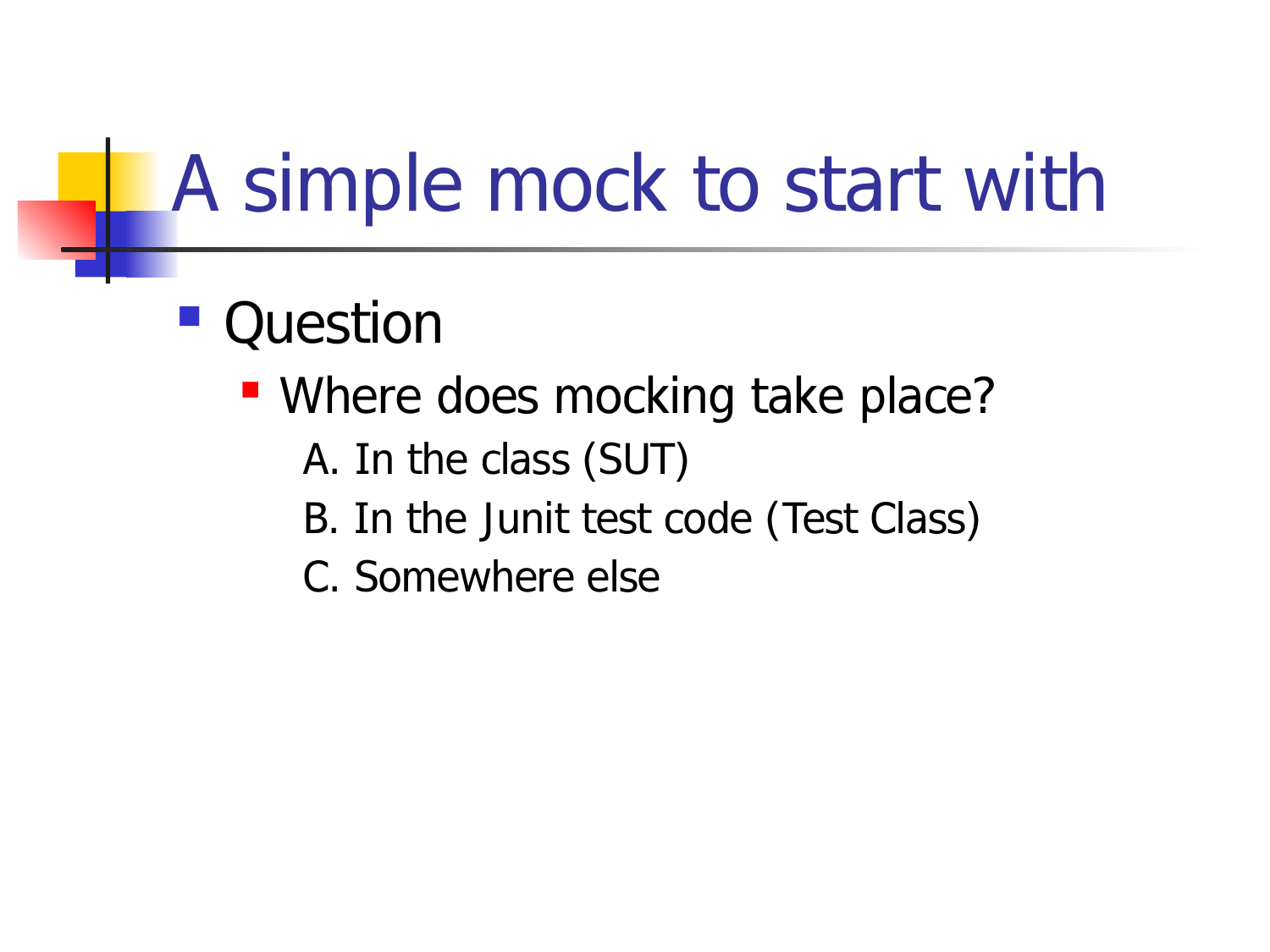

# A simple mock to start with
Question
Where does mocking take place?
A. In the class (SUT)
B. In the Junit test code (Test Class)
C. Somewhere else